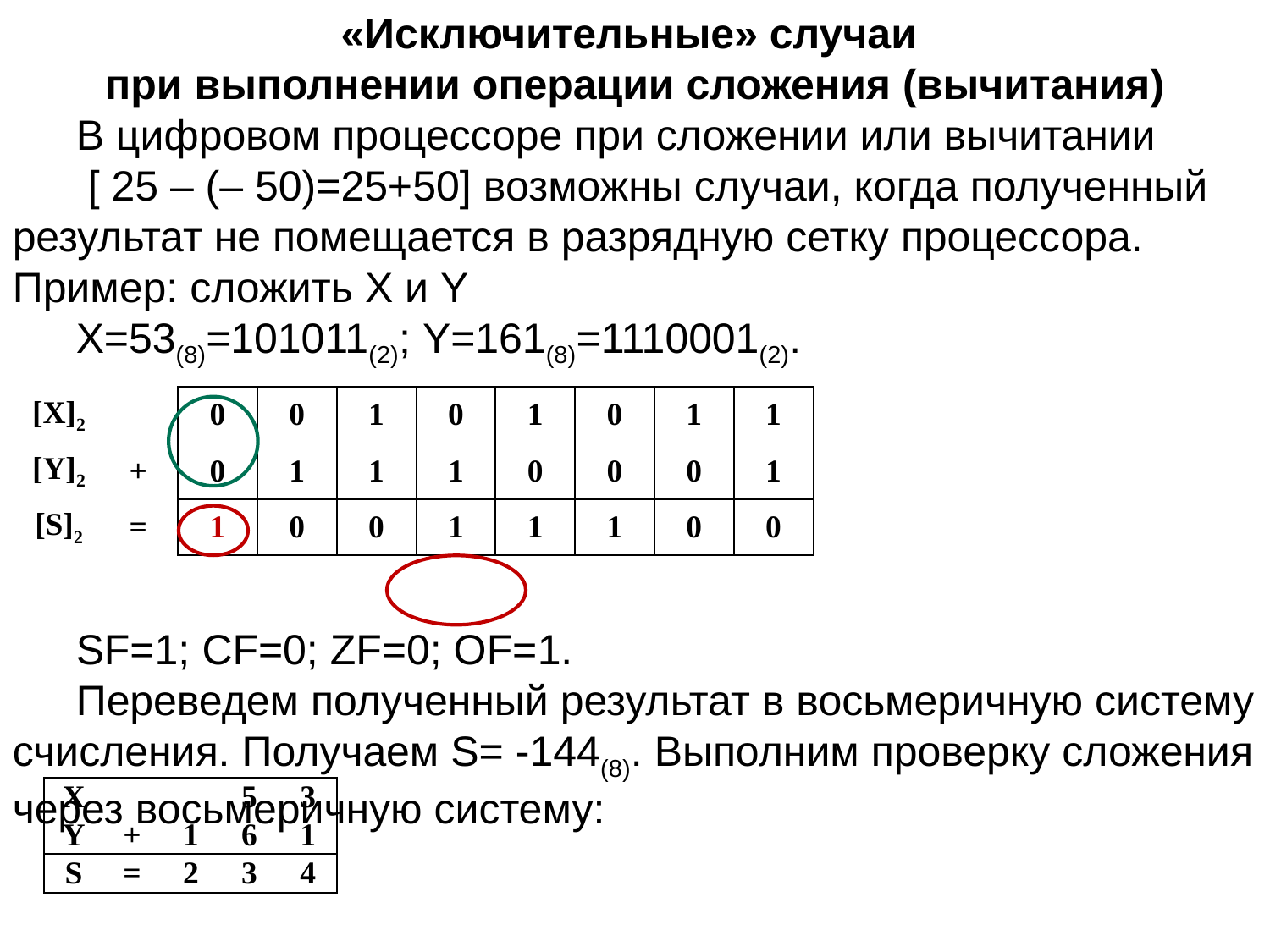

«Исключительные» случаи
при выполнении операции сложения (вычитания)
В цифровом процессоре при сложении или вычитании
 [ 25 – (– 50)=25+50] возможны случаи, когда полученный результат не помещается в разрядную сетку процессора.  Пример: сложить X и Y
X=53(8)=101011(2); Y=161(8)=1110001(2).

SF=1; СF=0; ZF=0; OF=1.
Переведем полученный результат в восьмеричную систему счисления. Получаем S= -144(8). Выполним проверку сложения через восьмеричную систему:

Т.е. результат неверен, из-за переполнения разрядной сетки.
| [X]2 |  | 0 | 0 | 1 | 0 | 1 | 0 | 1 | 1 |
| --- | --- | --- | --- | --- | --- | --- | --- | --- | --- |
| [Y]2 | + | 0 | 1 | 1 | 1 | 0 | 0 | 0 | 1 |
| [S]2 | = | 1 | 0 | 0 | 1 | 1 | 1 | 0 | 0 |

| X |  |  | 5 | 3 |
| --- | --- | --- | --- | --- |
| Y | + | 1 | 6 | 1 |
| S | = | 2 | 3 | 4 |